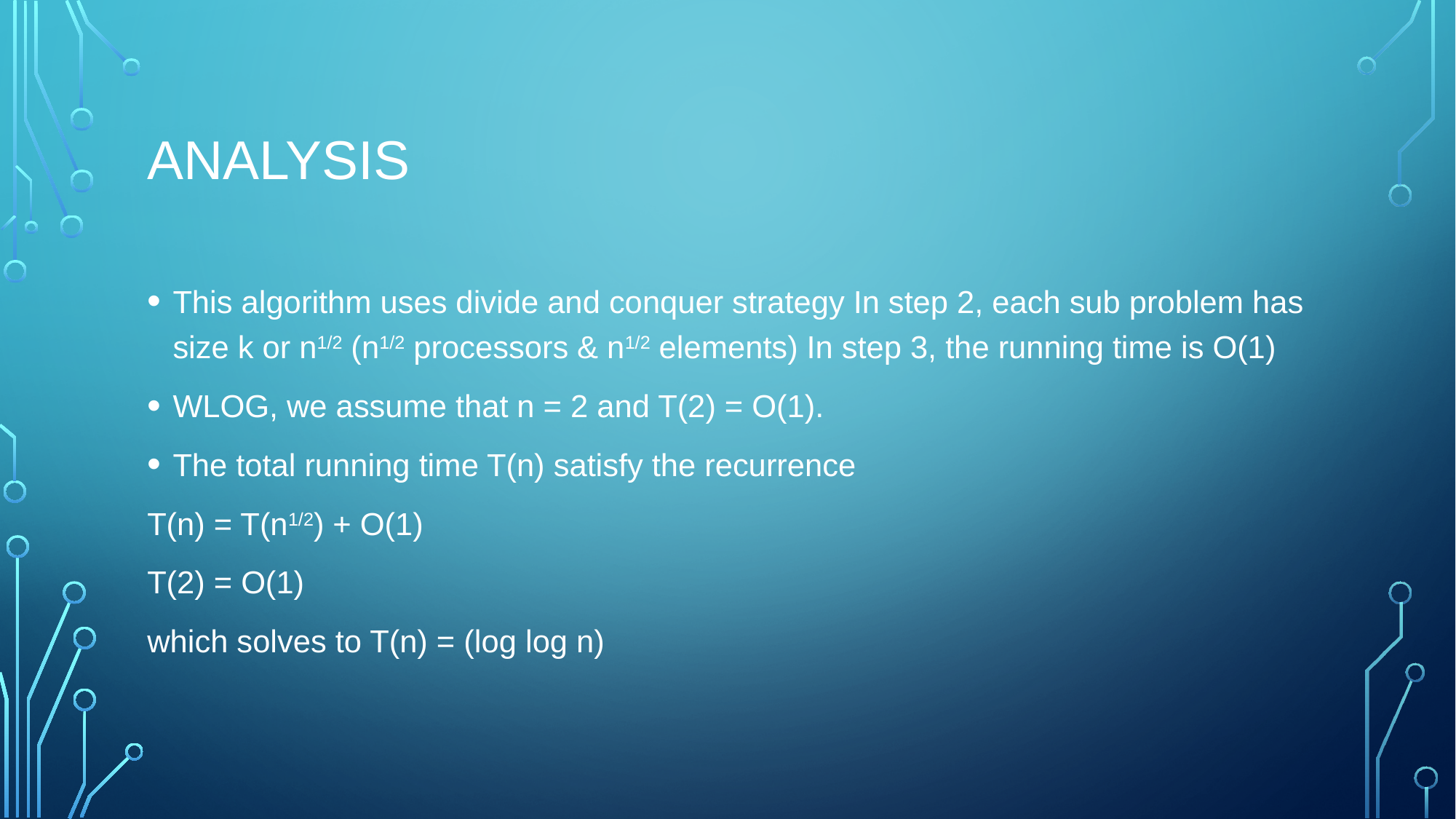

# Analysis
This algorithm uses divide and conquer strategy In step 2, each sub problem has size k or n1/2 (n1/2 processors & n1/2 elements) In step 3, the running time is O(1)
WLOG, we assume that n = 2 and T(2) = O(1).
The total running time T(n) satisfy the recurrence
T(n) = T(n1/2) + O(1)
T(2) = O(1)
which solves to T(n) = (log log n)